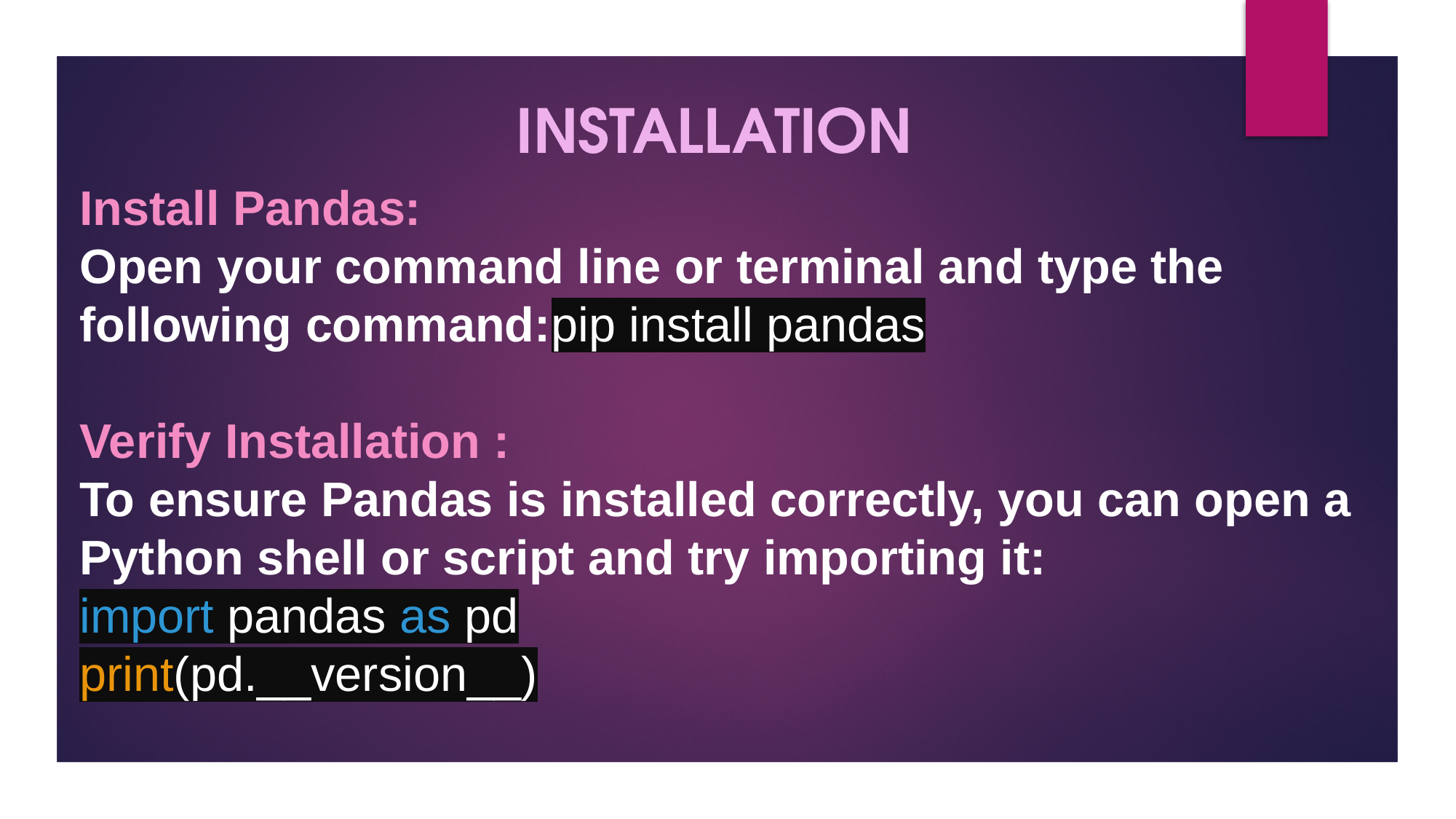

INSTALLATION
Install Pandas:
Open your command line or terminal and type the following command:pip install pandas

Verify Installation :
To ensure Pandas is installed correctly, you can open a Python shell or script and try importing it:
import pandas as pd
print(pd.__version__)